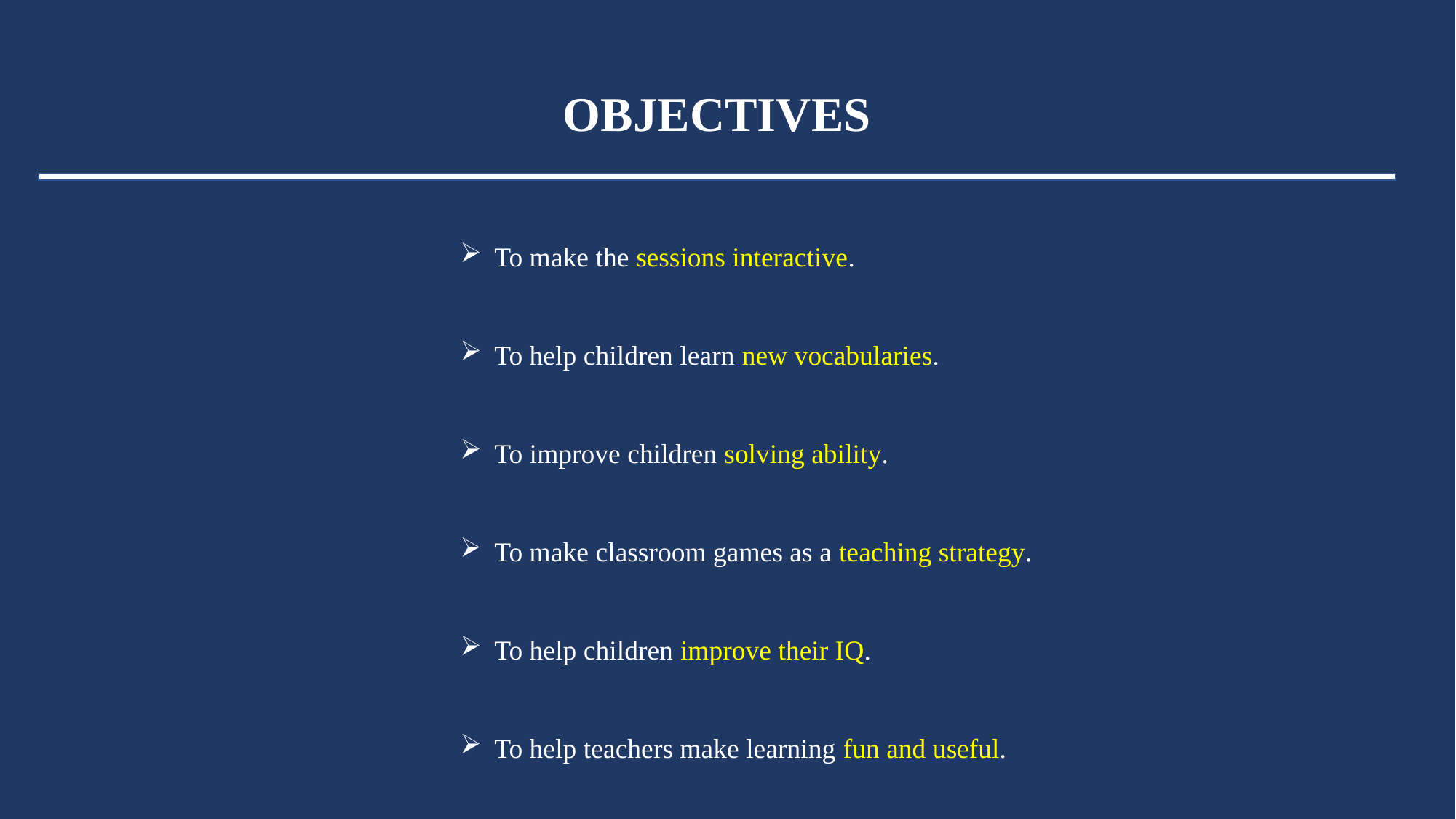

OBJECTIVES

To make the sessions interactive.

To help children learn new vocabularies.

To improve children solving ability.

To make classroom games as a teaching strategy.

To help children improve their IQ.

To help teachers make learning fun and useful.